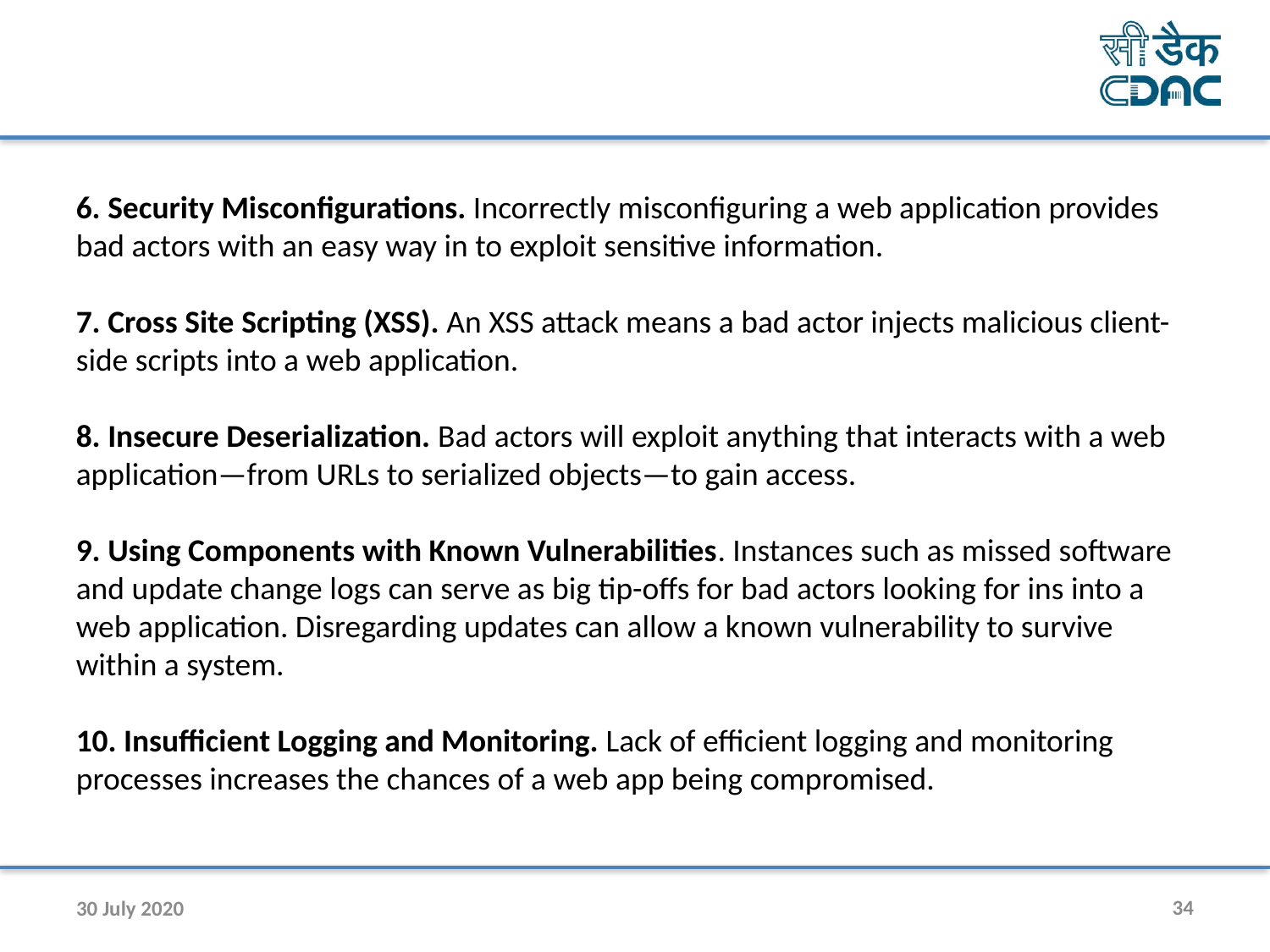

6. Security Misconfigurations. Incorrectly misconfiguring a web application provides bad actors with an easy way in to exploit sensitive information.

7. Cross Site Scripting (XSS). An XSS attack means a bad actor injects malicious client-side scripts into a web application.

8. Insecure Deserialization. Bad actors will exploit anything that interacts with a web application—from URLs to serialized objects—to gain access.

9. Using Components with Known Vulnerabilities. Instances such as missed software and update change logs can serve as big tip-offs for bad actors looking for ins into a web application. Disregarding updates can allow a known vulnerability to survive within a system.

10. Insufficient Logging and Monitoring. Lack of efficient logging and monitoring processes increases the chances of a web app being compromised.
30 July 2020
34